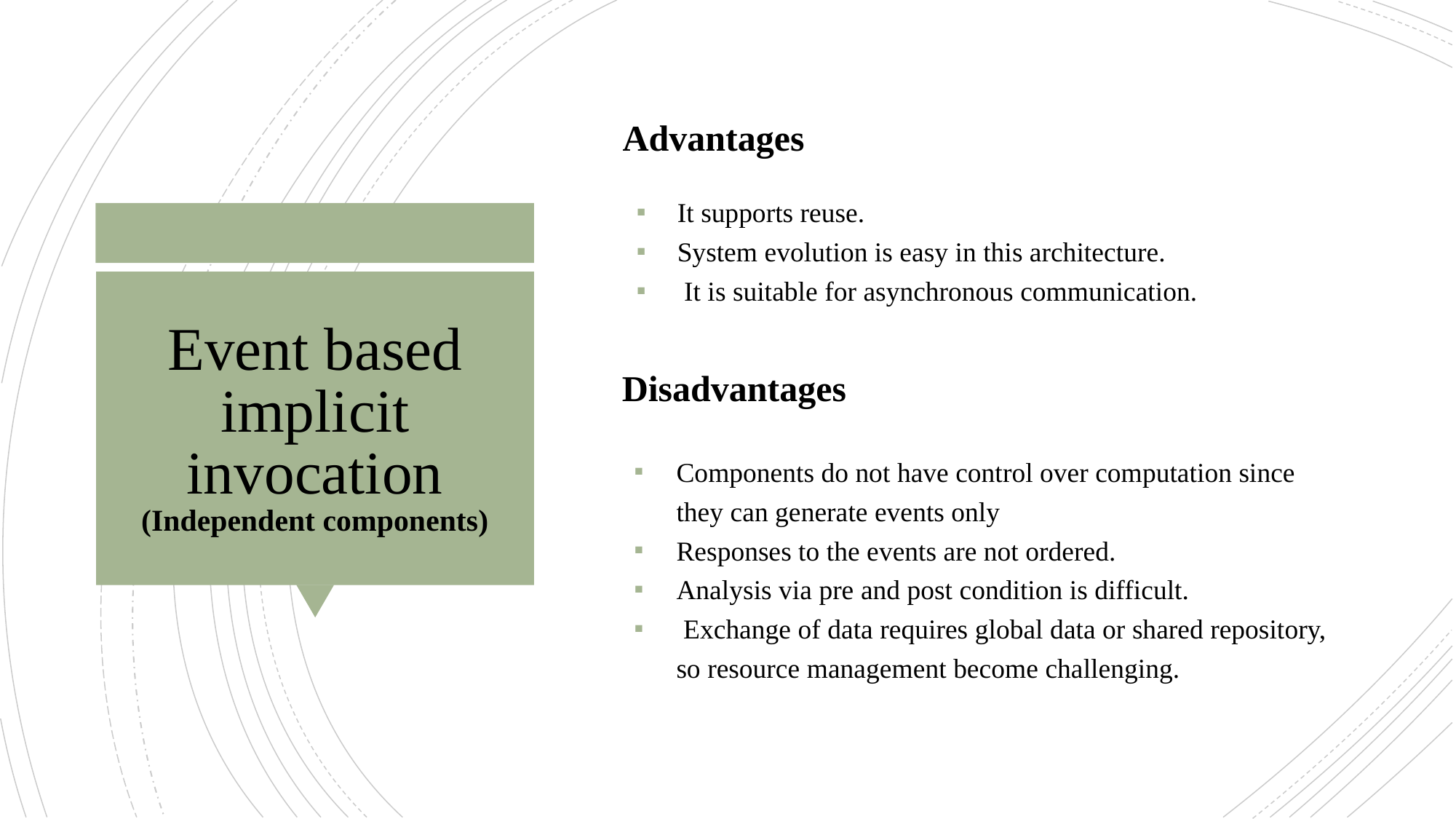

Advantages
It supports reuse.
System evolution is easy in this architecture.
 It is suitable for asynchronous communication.
# Event based implicit invocation
(Independent components)
Disadvantages
Components do not have control over computation since they can generate events only
Responses to the events are not ordered.
Analysis via pre and post condition is difficult.
 Exchange of data requires global data or shared repository, so resource management become challenging.